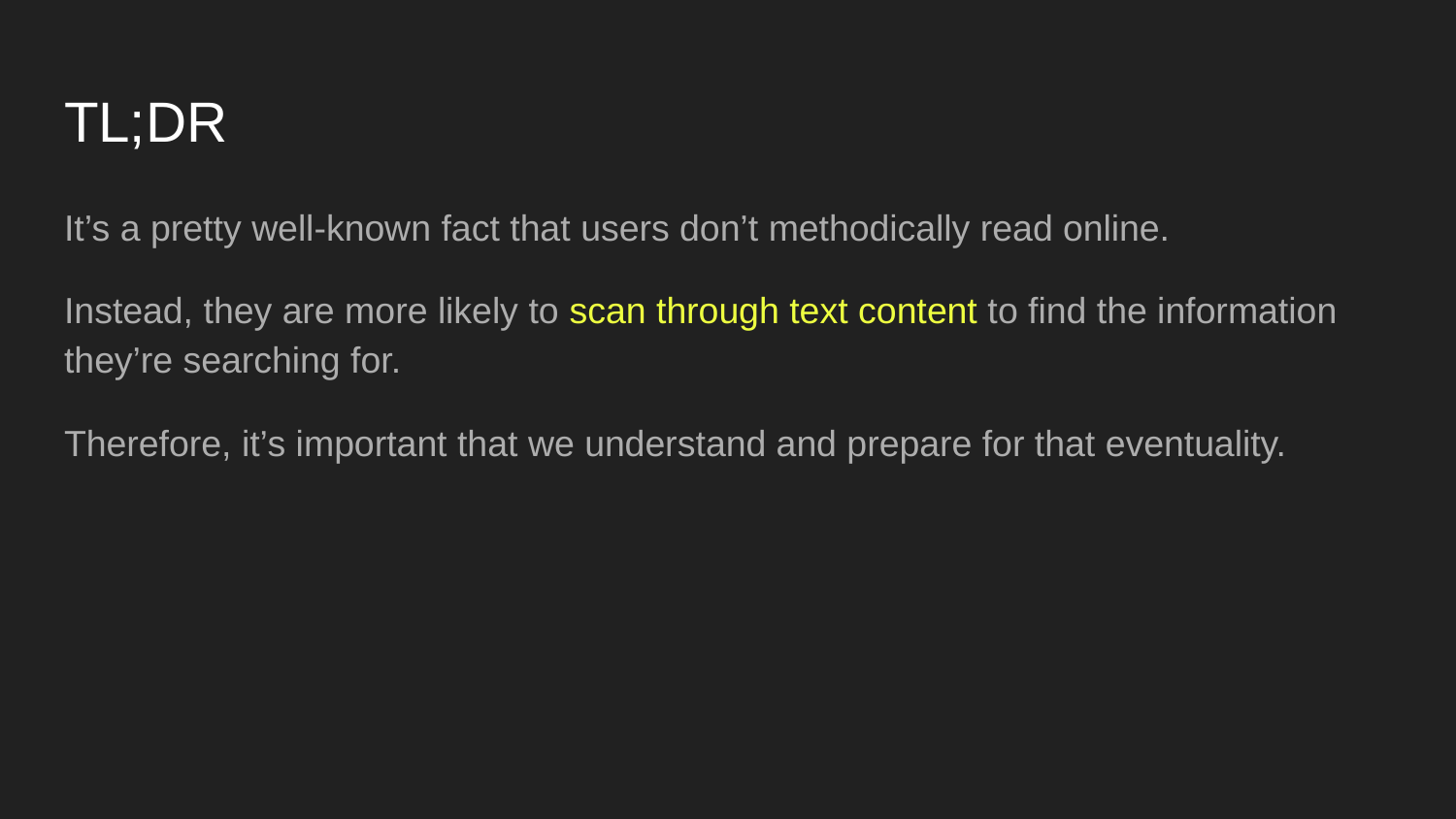

# TL;DR
It’s a pretty well-known fact that users don’t methodically read online.
Instead, they are more likely to scan through text content to find the information they’re searching for.
Therefore, it’s important that we understand and prepare for that eventuality.